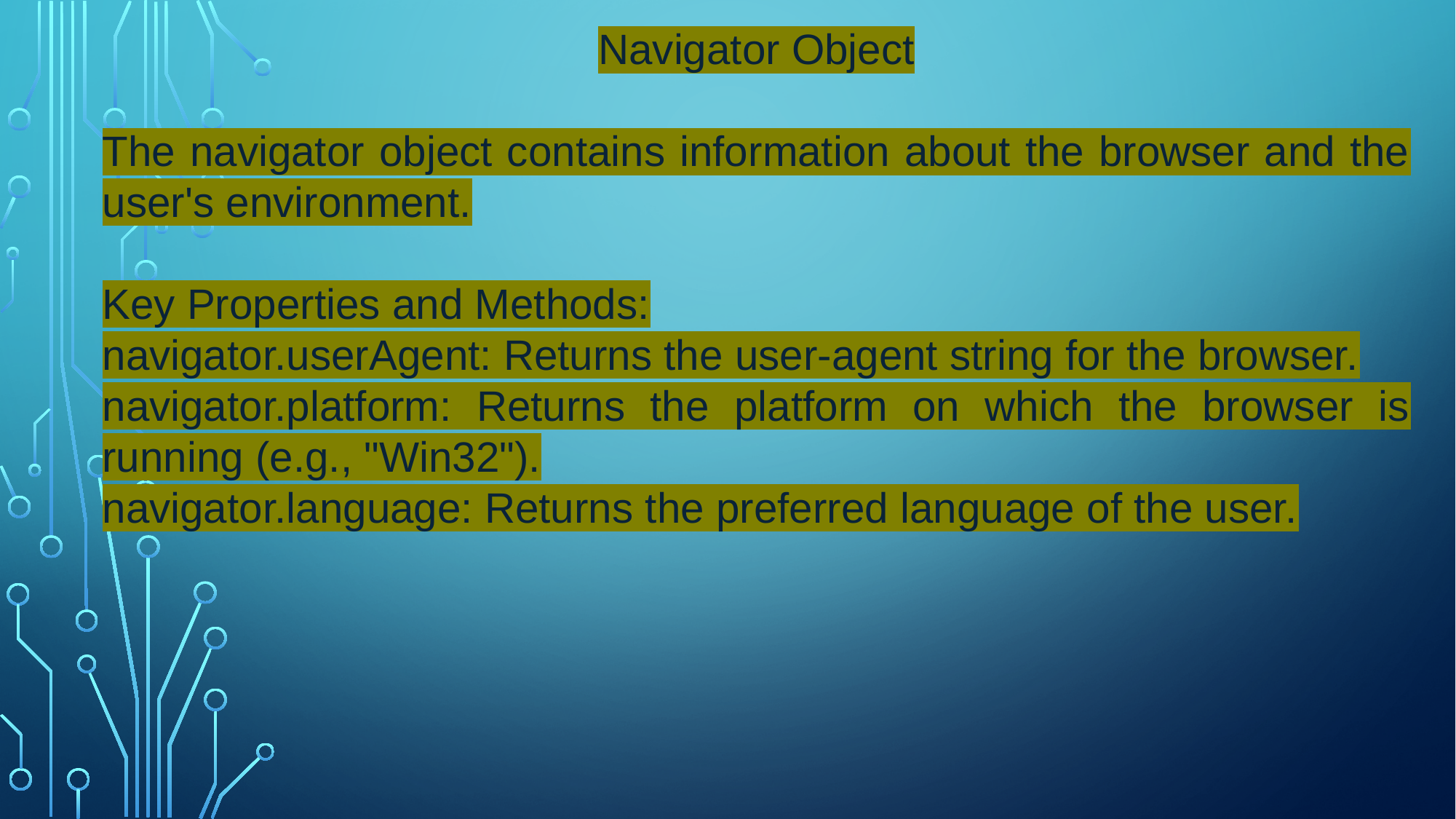

Navigator Object

The navigator object contains information about the browser and the user's environment.

Key Properties and Methods:
navigator.userAgent: Returns the user-agent string for the browser.
navigator.platform: Returns the platform on which the browser is running (e.g., "Win32").
navigator.language: Returns the preferred language of the user.